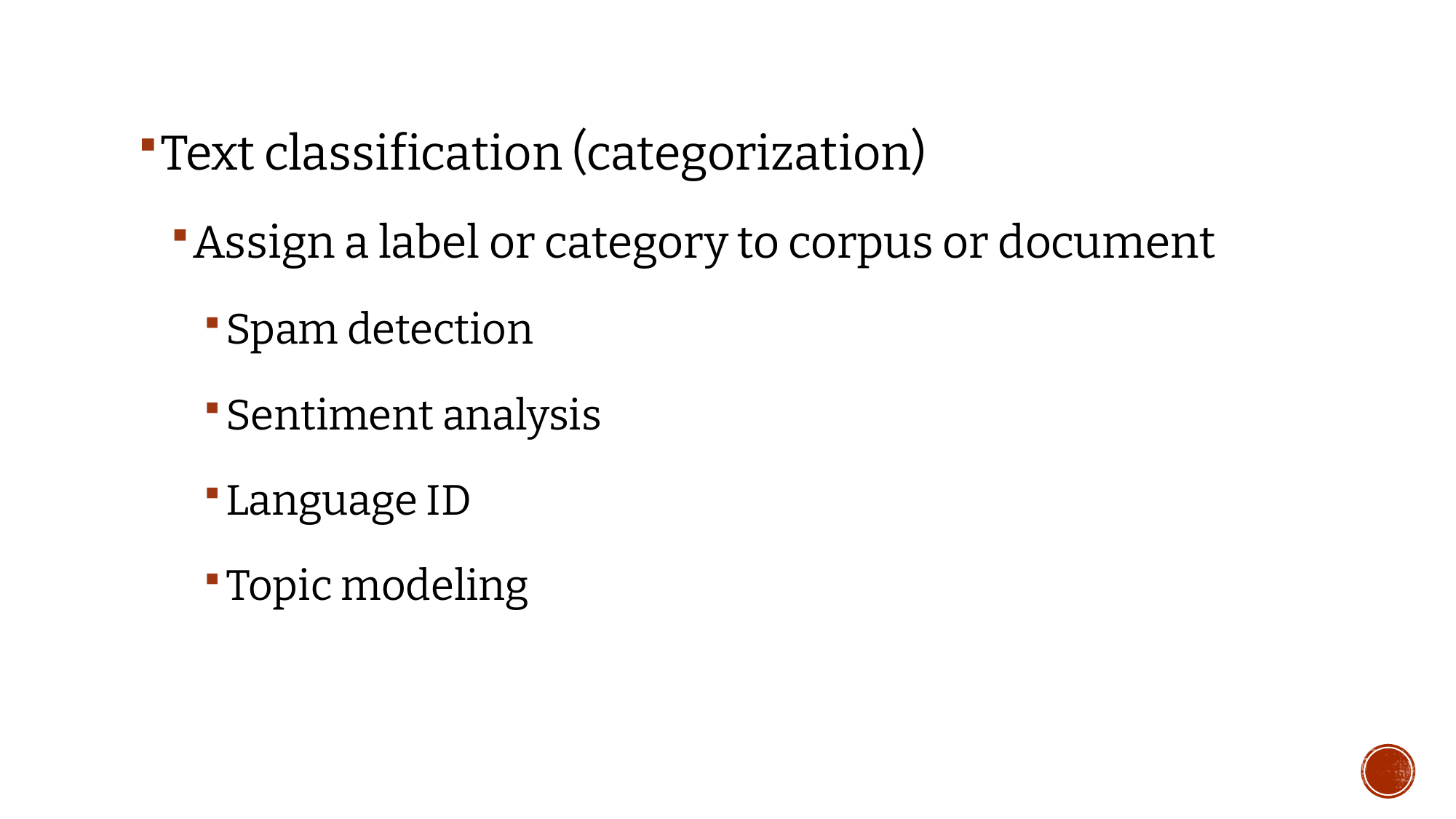

Text classification (categorization)
Assign a label or category to corpus or document
Spam detection
Sentiment analysis
Language ID
Topic modeling